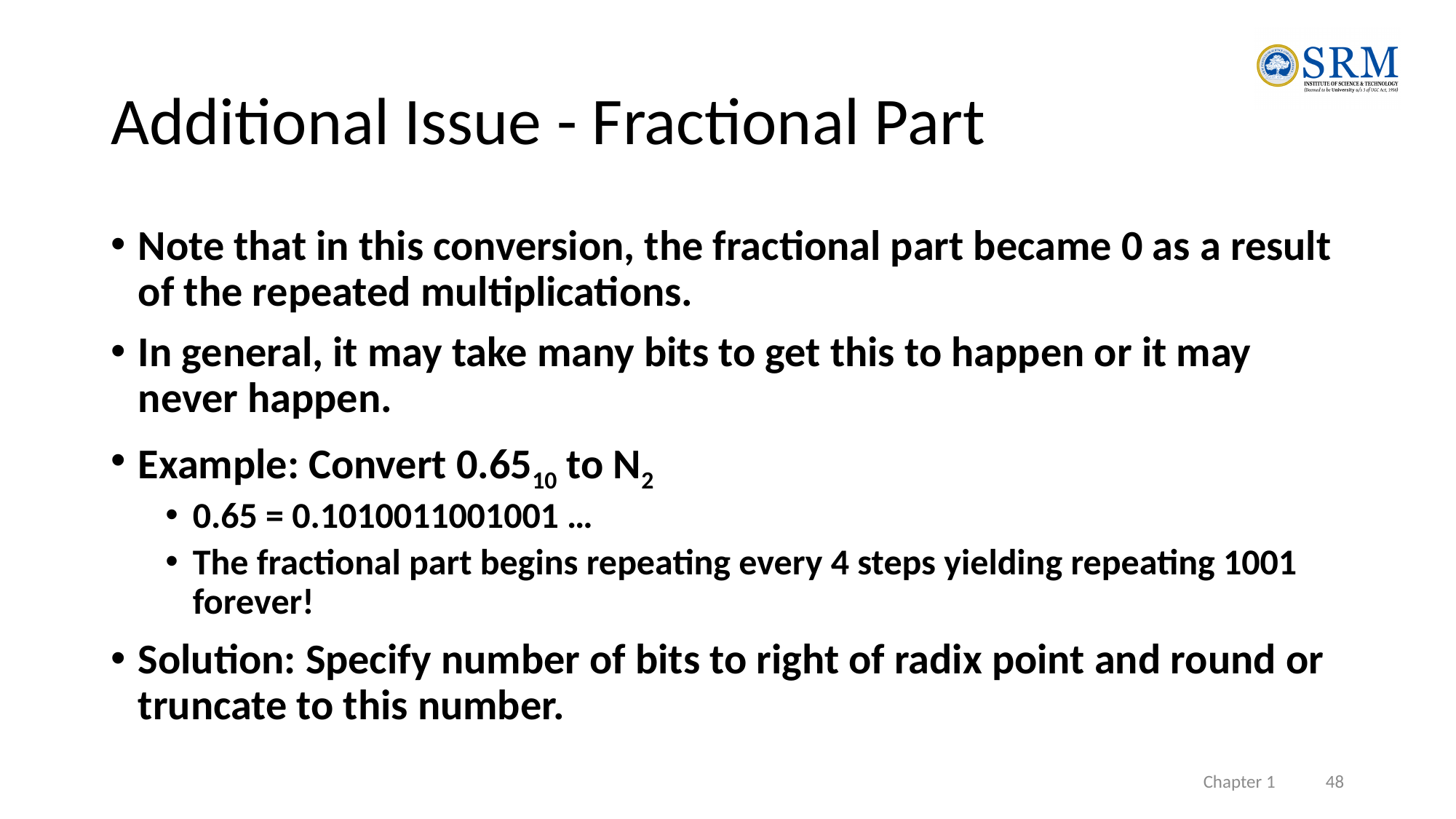

# Additional Issue - Fractional Part
Note that in this conversion, the fractional part became 0 as a result of the repeated multiplications.
In general, it may take many bits to get this to happen or it may never happen.
Example: Convert 0.6510 to N2
0.65 = 0.1010011001001 …
The fractional part begins repeating every 4 steps yielding repeating 1001 forever!
Solution: Specify number of bits to right of radix point and round or truncate to this number.

Chapter 1            48